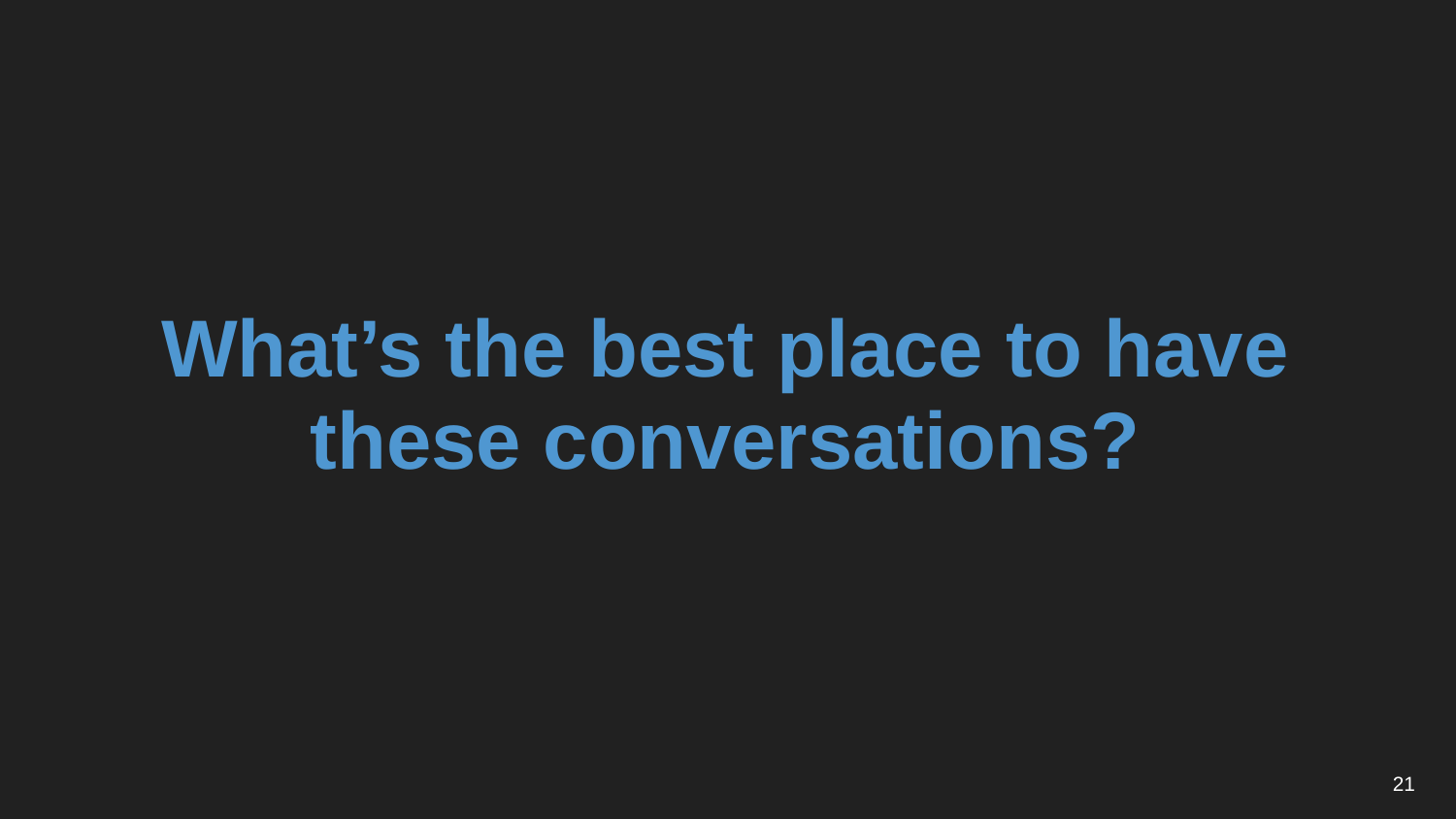

# What’s the best place to have these conversations?
21